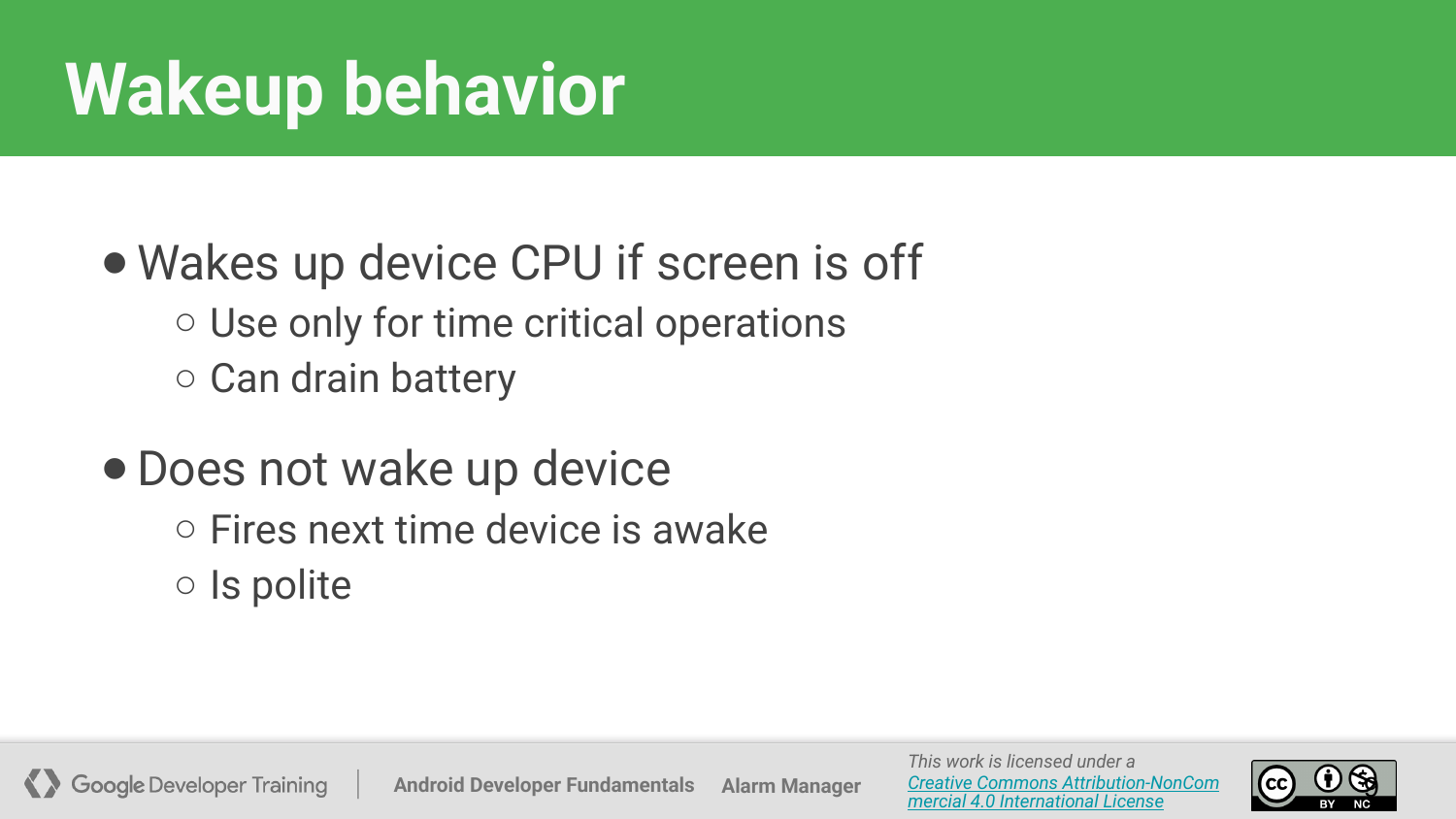

# Wakeup behavior
Wakes up device CPU if screen is off
Use only for time critical operations
Can drain battery

Does not wake up device
Fires next time device is awake
Is polite
9